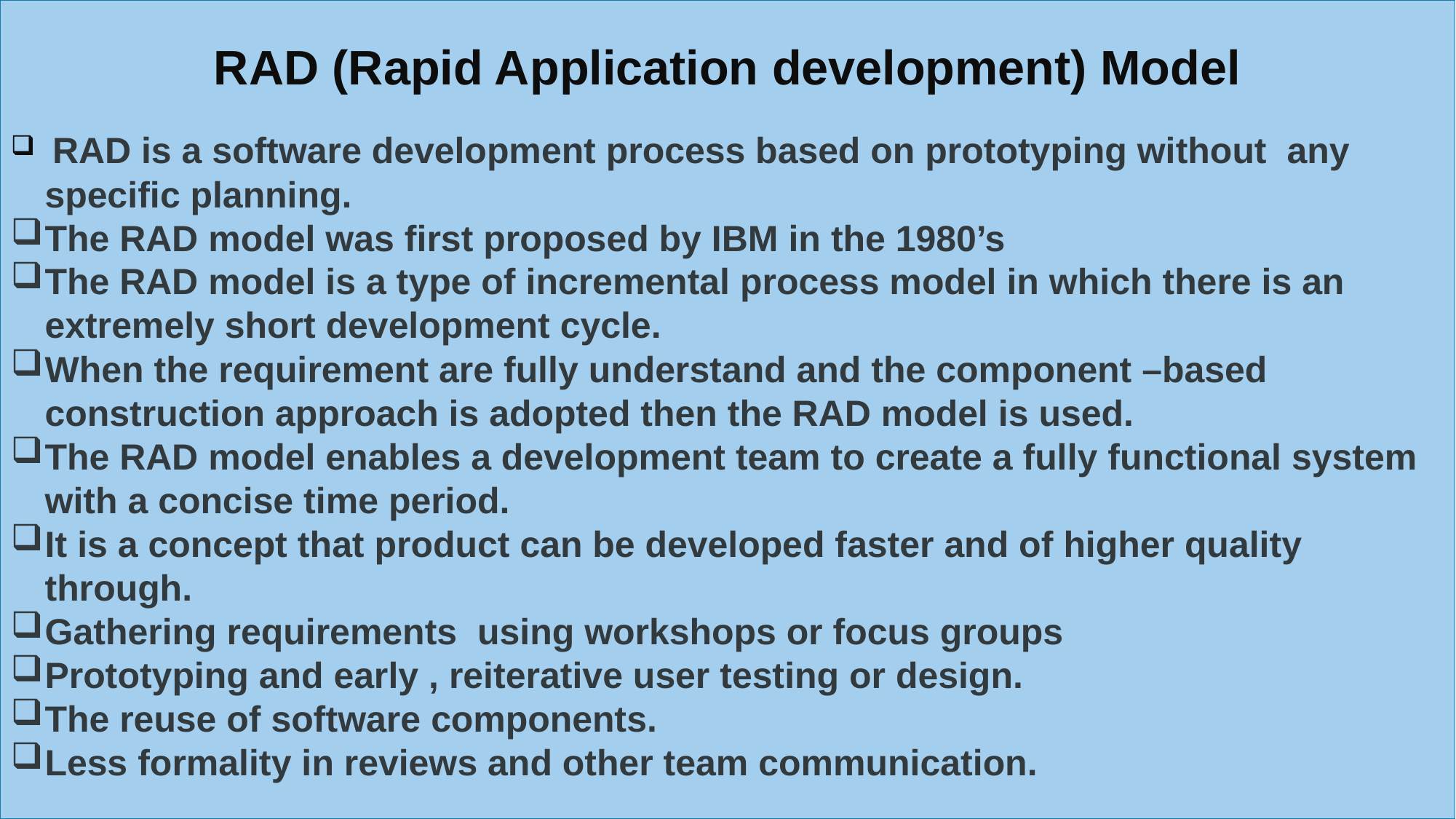

RAD (Rapid Application development) Model

 RAD is a software development process based on prototyping without  any specific planning.
The RAD model was first proposed by IBM in the 1980’s
The RAD model is a type of incremental process model in which there is an extremely short development cycle.
When the requirement are fully understand and the component –based construction approach is adopted then the RAD model is used.
The RAD model enables a development team to create a fully functional system with a concise time period.
It is a concept that product can be developed faster and of higher quality through.
Gathering requirements  using workshops or focus groups
Prototyping and early , reiterative user testing or design.
The reuse of software components.
Less formality in reviews and other team communication.